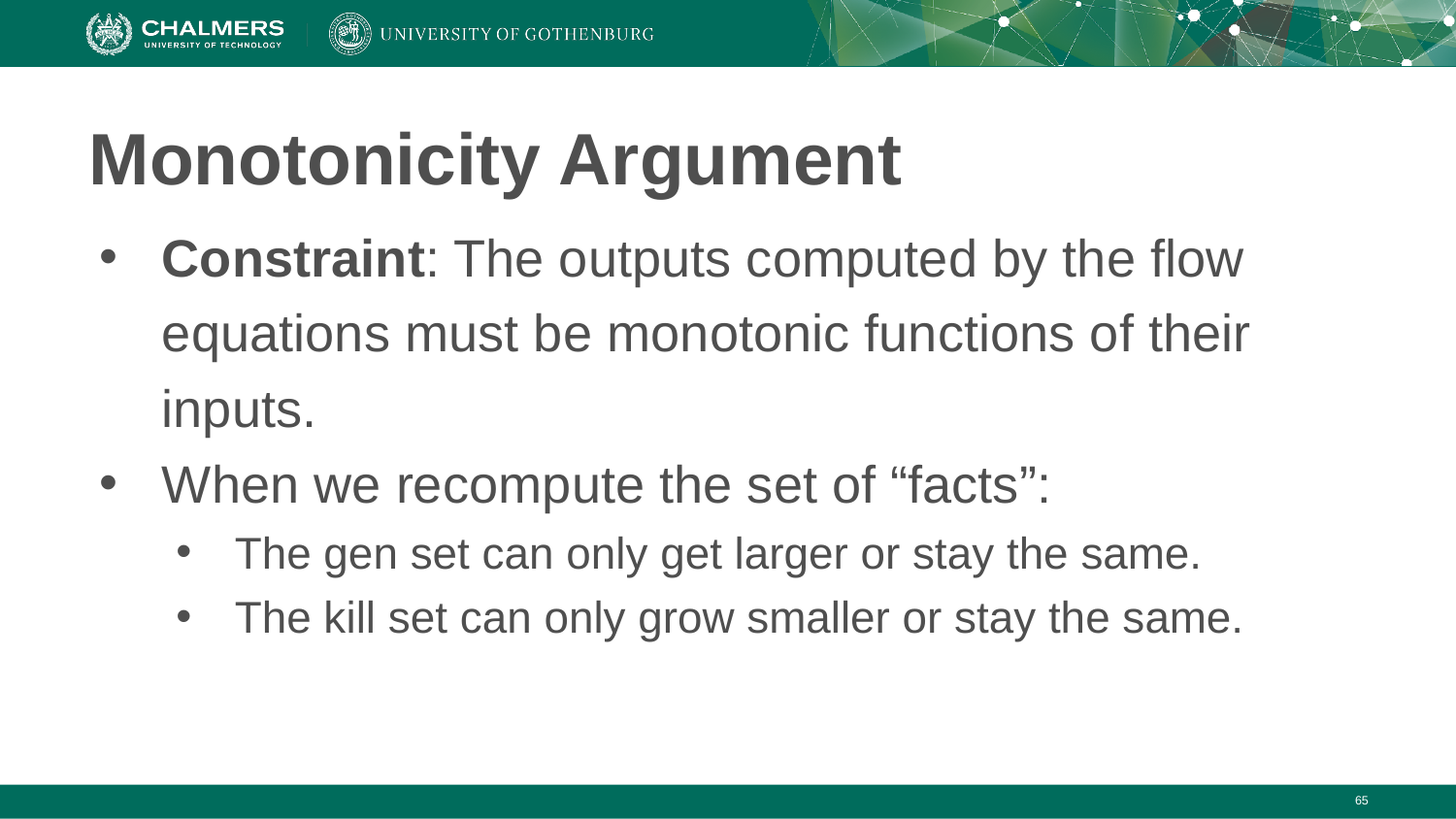

# Monotonicity Argument
Constraint: The outputs computed by the flow equations must be monotonic functions of their inputs.
When we recompute the set of “facts”:
The gen set can only get larger or stay the same.
The kill set can only grow smaller or stay the same.
65